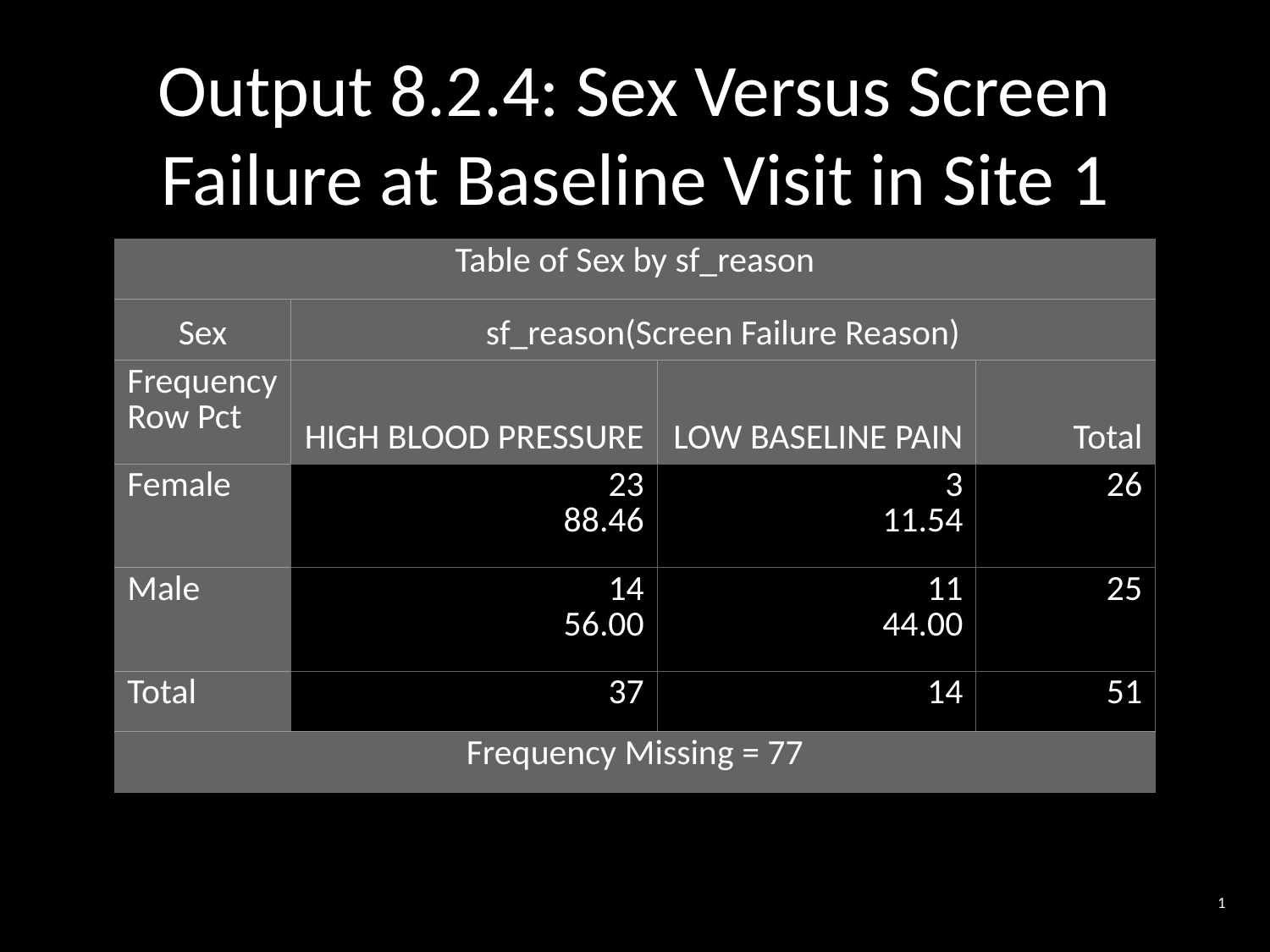

Output 8.2.4: Sex Versus Screen
Failure at Baseline Visit in Site 1
| Table of Sex by sf\_reason |  |  |  |
| --- | --- | --- | --- |
| Sex | sf\_reason(Screen Failure Reason) |  |  |
| Frequency Row Pct | HIGH BLOOD PRESSURE | LOW BASELINE PAIN | Total |
| Female | 23 88.46 | 3 11.54 | 26 |
| Male | 14 56.00 | 11 44.00 | 25 |
| Total | 37 | 14 | 51 |
| Frequency Missing = 77 |  |  |  |
1